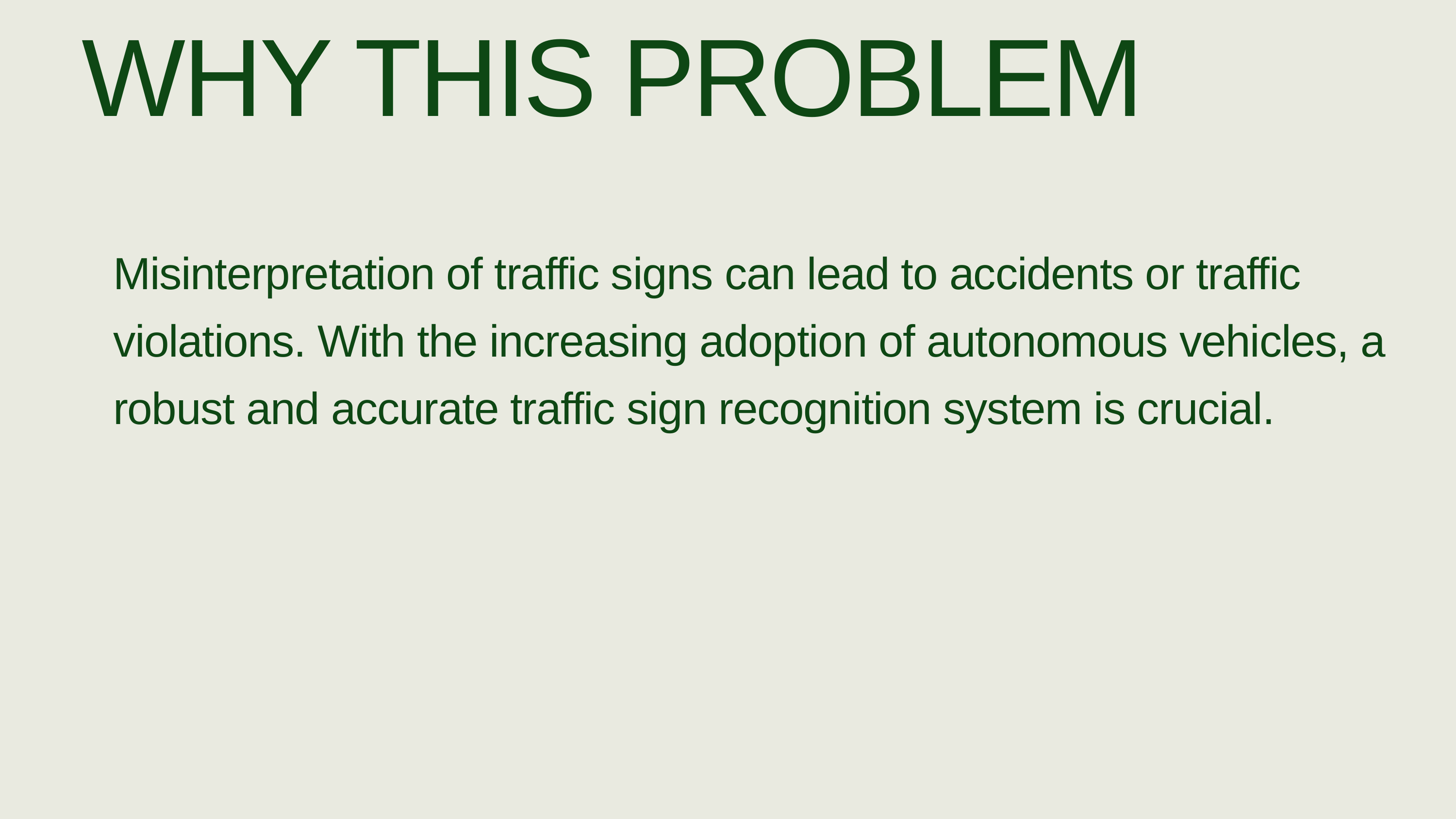

WHY THIS PROBLEM
Misinterpretation of traffic signs can lead to accidents or traffic violations. With the increasing adoption of autonomous vehicles, a robust and accurate traffic sign recognition system is crucial.